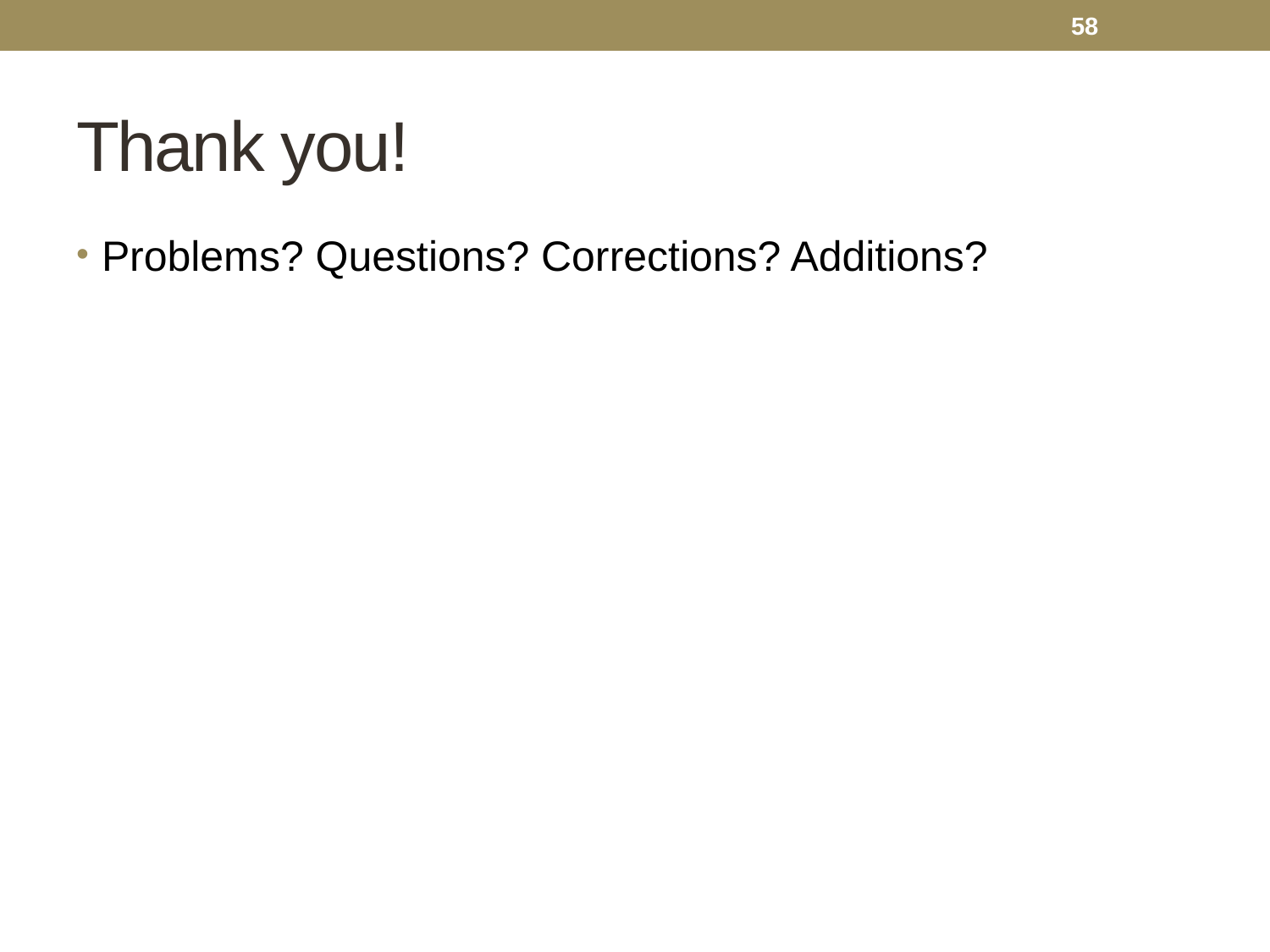

58
# Thank you!
Problems? Questions? Corrections? Additions?